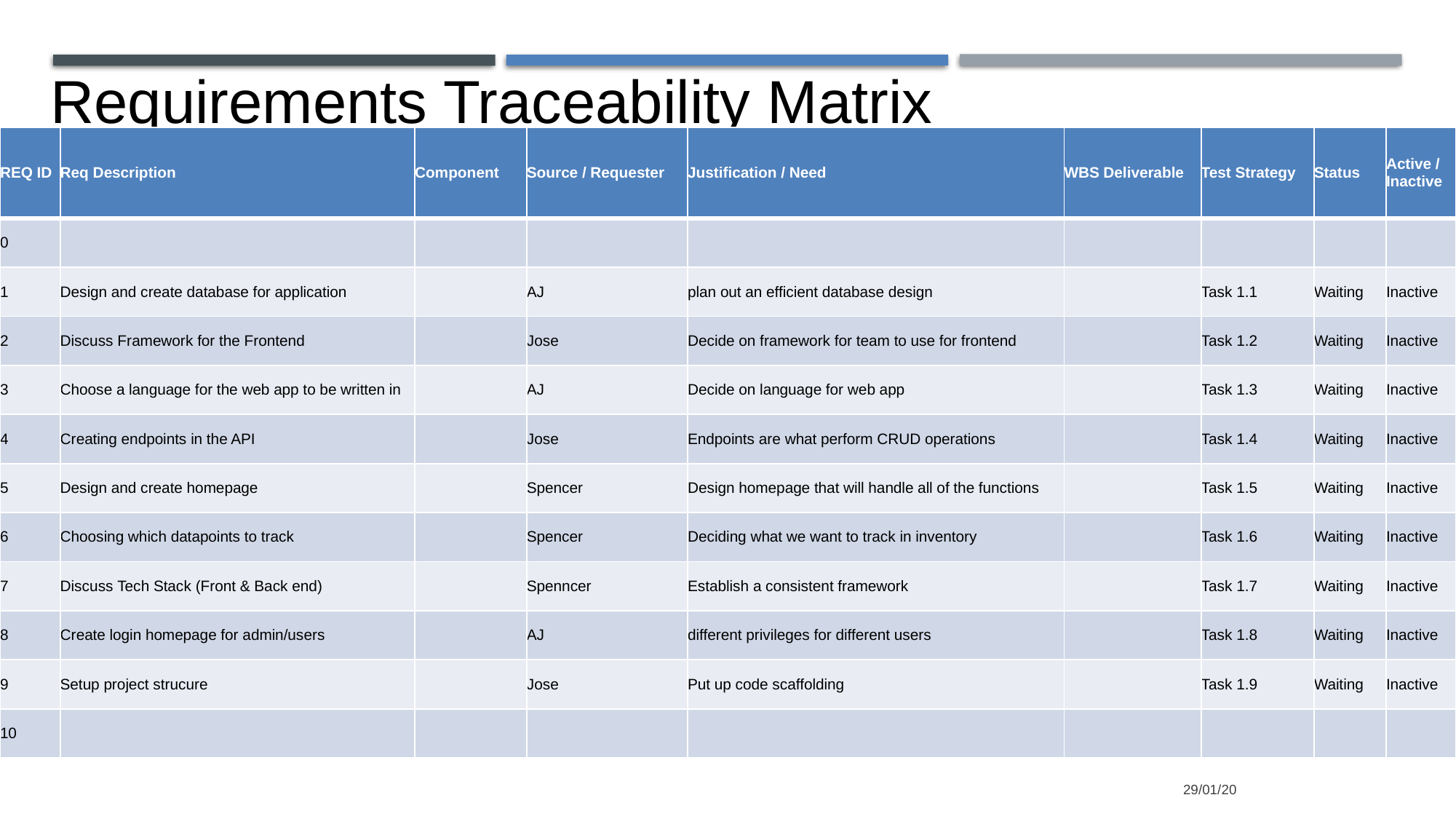

Requirements Traceability Matrix
| REQ ID | Req Description | Component | Source / Requester | Justification / Need | WBS Deliverable | Test Strategy | Status | Active / Inactive |
| --- | --- | --- | --- | --- | --- | --- | --- | --- |
| 0 |  |  |  |  |  |  |  |  |
| 1 | Design and create database for application |  | AJ | plan out an efficient database design |  | Task 1.1 | Waiting | Inactive |
| 2 | Discuss Framework for the Frontend |  | Jose | Decide on framework for team to use for frontend |  | Task 1.2 | Waiting | Inactive |
| 3 | Choose a language for the web app to be written in |  | AJ | Decide on language for web app |  | Task 1.3 | Waiting | Inactive |
| 4 | Creating endpoints in the API |  | Jose | Endpoints are what perform CRUD operations |  | Task 1.4 | Waiting | Inactive |
| 5 | Design and create homepage |  | Spencer | Design homepage that will handle all of the functions |  | Task 1.5 | Waiting | Inactive |
| 6 | Choosing which datapoints to track |  | Spencer | Deciding what we want to track in inventory |  | Task 1.6 | Waiting | Inactive |
| 7 | Discuss Tech Stack (Front & Back end) |  | Spenncer | Establish a consistent framework |  | Task 1.7 | Waiting | Inactive |
| 8 | Create login homepage for admin/users |  | AJ | different privileges for different users |  | Task 1.8 | Waiting | Inactive |
| 9 | Setup project strucure |  | Jose | Put up code scaffolding |  | Task 1.9 | Waiting | Inactive |
| 10 |  |  |  |  |  |  |  |  |
29/01/20